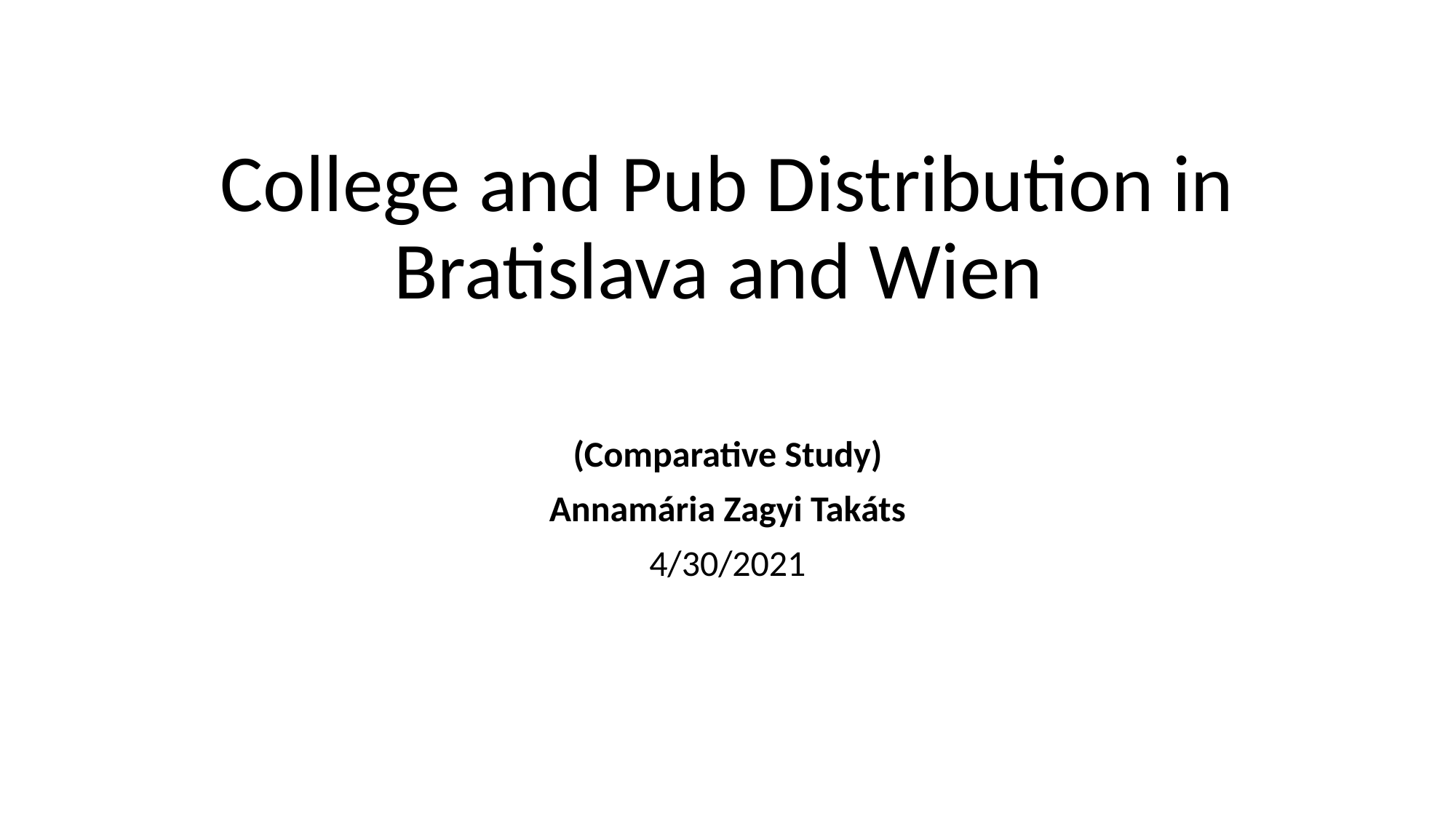

# College and Pub Distribution in Bratislava and Wien
(Comparative Study)
Annamária Zagyi Takáts
4/30/2021